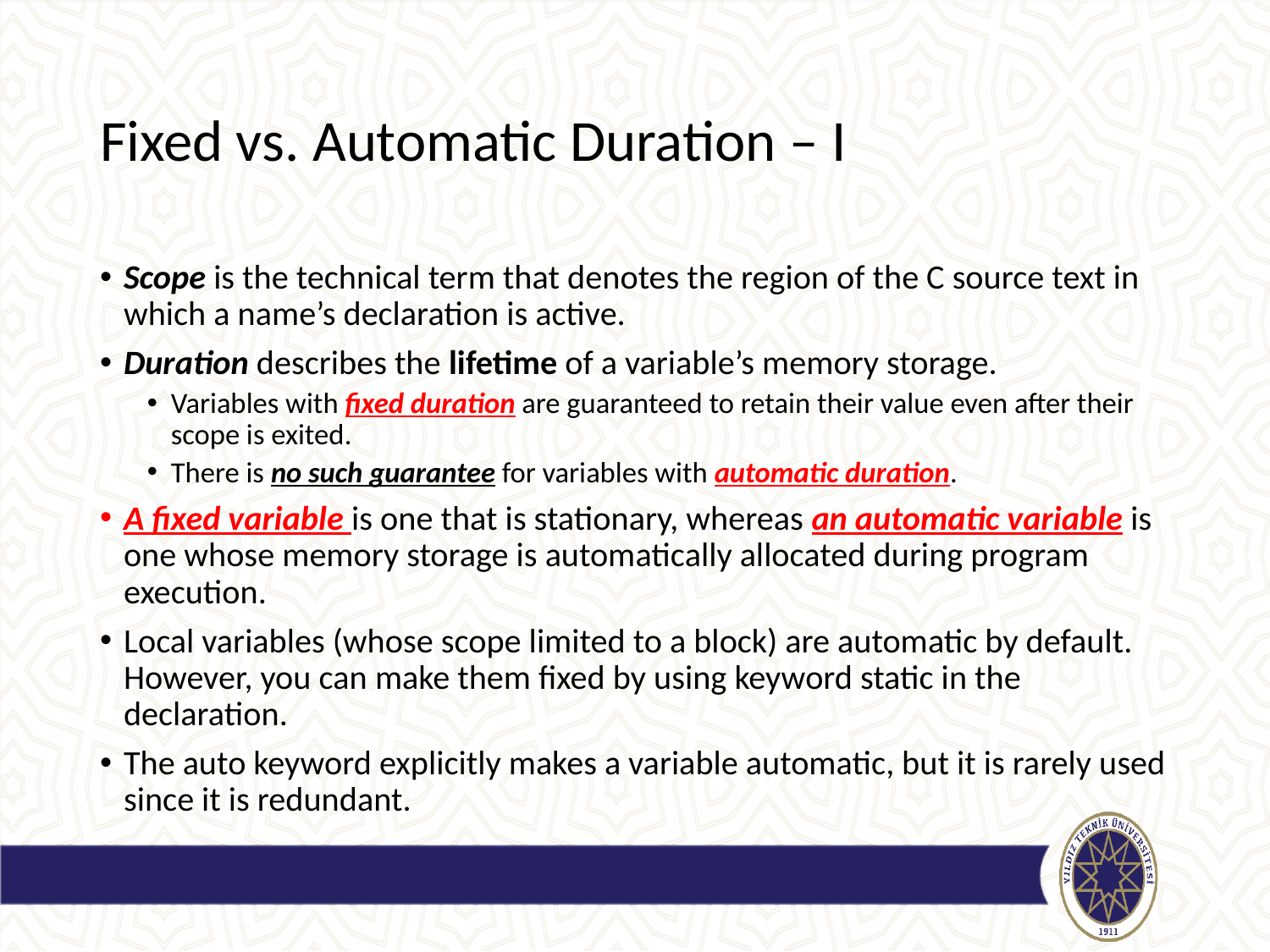

# Fixed vs. Automatic Duration – I
Scope is the technical term that denotes the region of the C source text in which a name’s declaration is active.
Duration describes the lifetime of a variable’s memory storage.
Variables with fixed duration are guaranteed to retain their value even after their scope is exited.
There is no such guarantee for variables with automatic duration.
A fixed variable is one that is stationary, whereas an automatic variable is one whose memory storage is automatically allocated during program execution.
Local variables (whose scope limited to a block) are automatic by default. However, you can make them fixed by using keyword static in the declaration.
The auto keyword explicitly makes a variable automatic, but it is rarely used since it is redundant.